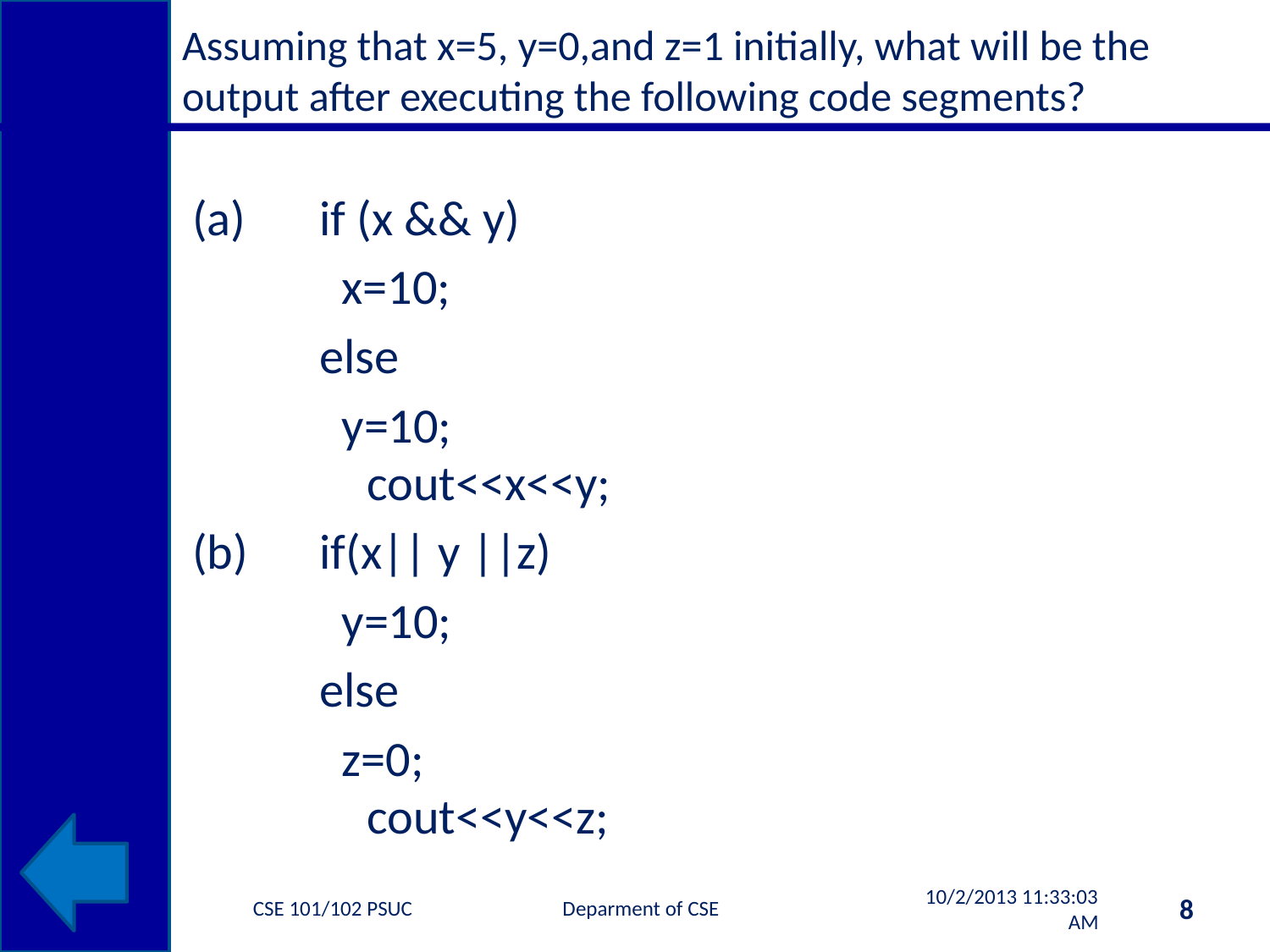

# Assuming that x=5, y=0,and z=1 initially, what will be the output after executing the following code segments?
(a)	if (x && y)
	  x=10;
	else
	  y=10;
		cout<<x<<y;
(b)	if(x|| y ||z)
	  y=10;
	else
	  z=0;
		cout<<y<<z;

CSE 101/102 PSUC                               Deparment of CSE
8
10/2/2013 11:33:03 AM